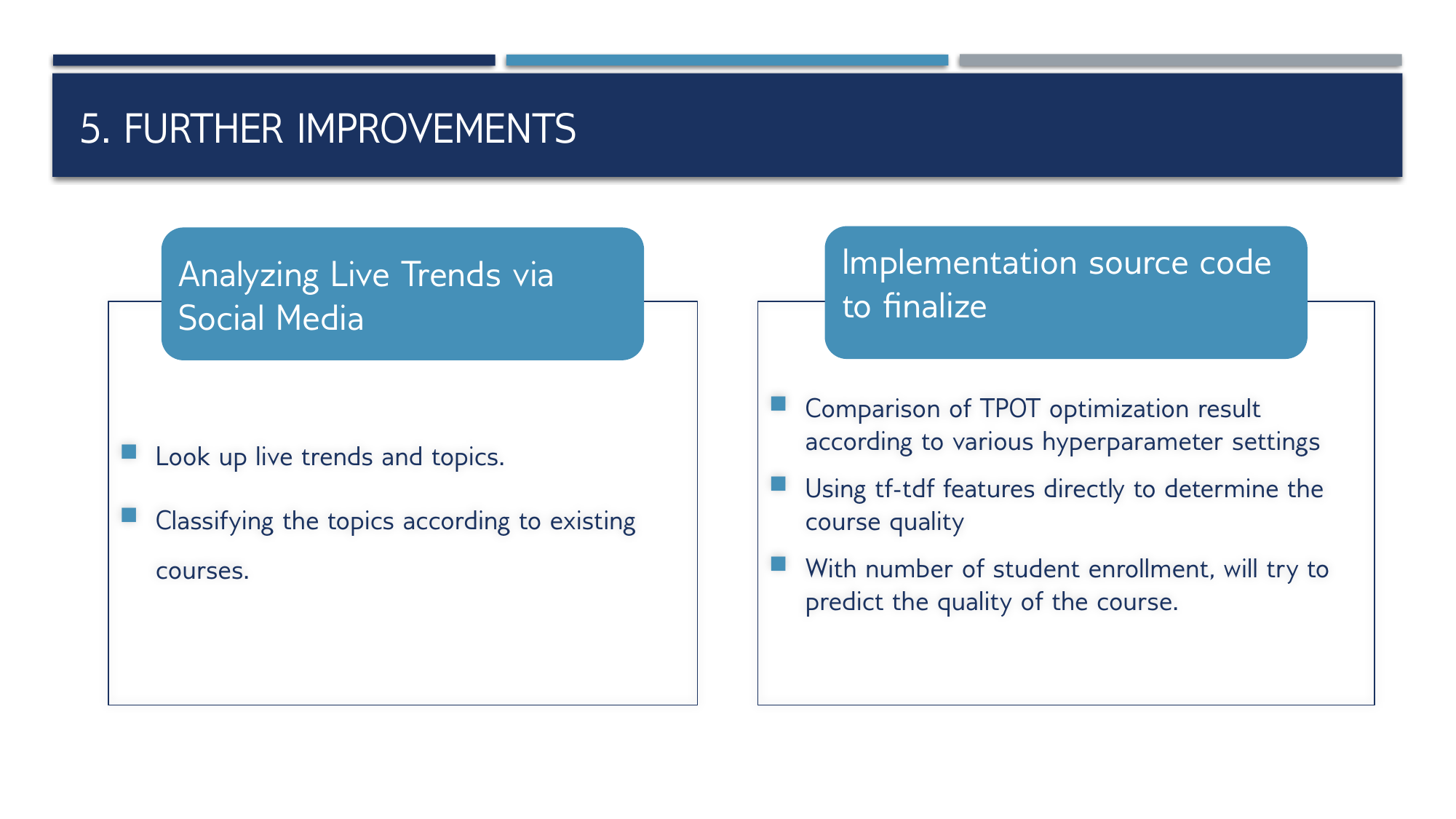

# 5. Further Improvements
Implementation source code to finalize
Analyzing Live Trends via Social Media
Look up live trends and topics.
Classifying the topics according to existing courses.
Comparison of TPOT optimization result according to various hyperparameter settings
Using tf-tdf features directly to determine the course quality
With number of student enrollment, will try to predict the quality of the course.